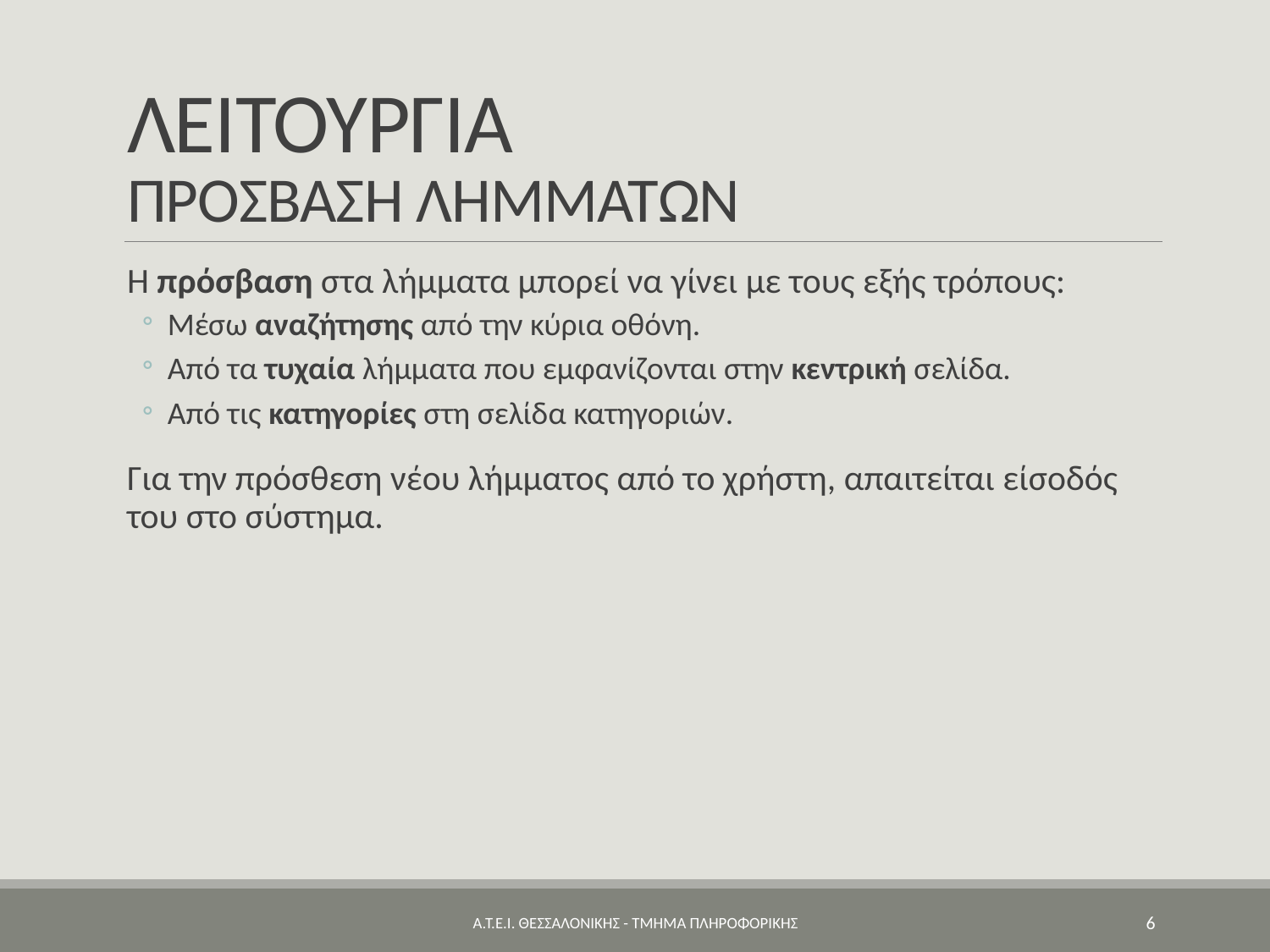

# ΛΕΙΤΟΥΡΓΙΑ ΠΡΟΣΒΑΣΗ ΛΗΜΜΑΤΩΝ
Η πρόσβαση στα λήμματα μπορεί να γίνει με τους εξής τρόπους:
Μέσω αναζήτησης από την κύρια οθόνη.
Από τα τυχαία λήμματα που εμφανίζονται στην κεντρική σελίδα.
Από τις κατηγορίες στη σελίδα κατηγοριών.
Για την πρόσθεση νέου λήμματος από το χρήστη, απαιτείται είσοδός του στο σύστημα.
Α.Τ.Ε.Ι. ΘΕΣΣΑΛΟΝΙΚΗΣ - ΤΜΗΜΑ ΠΛΗΡΟΦΟΡΙΚΗΣ
6